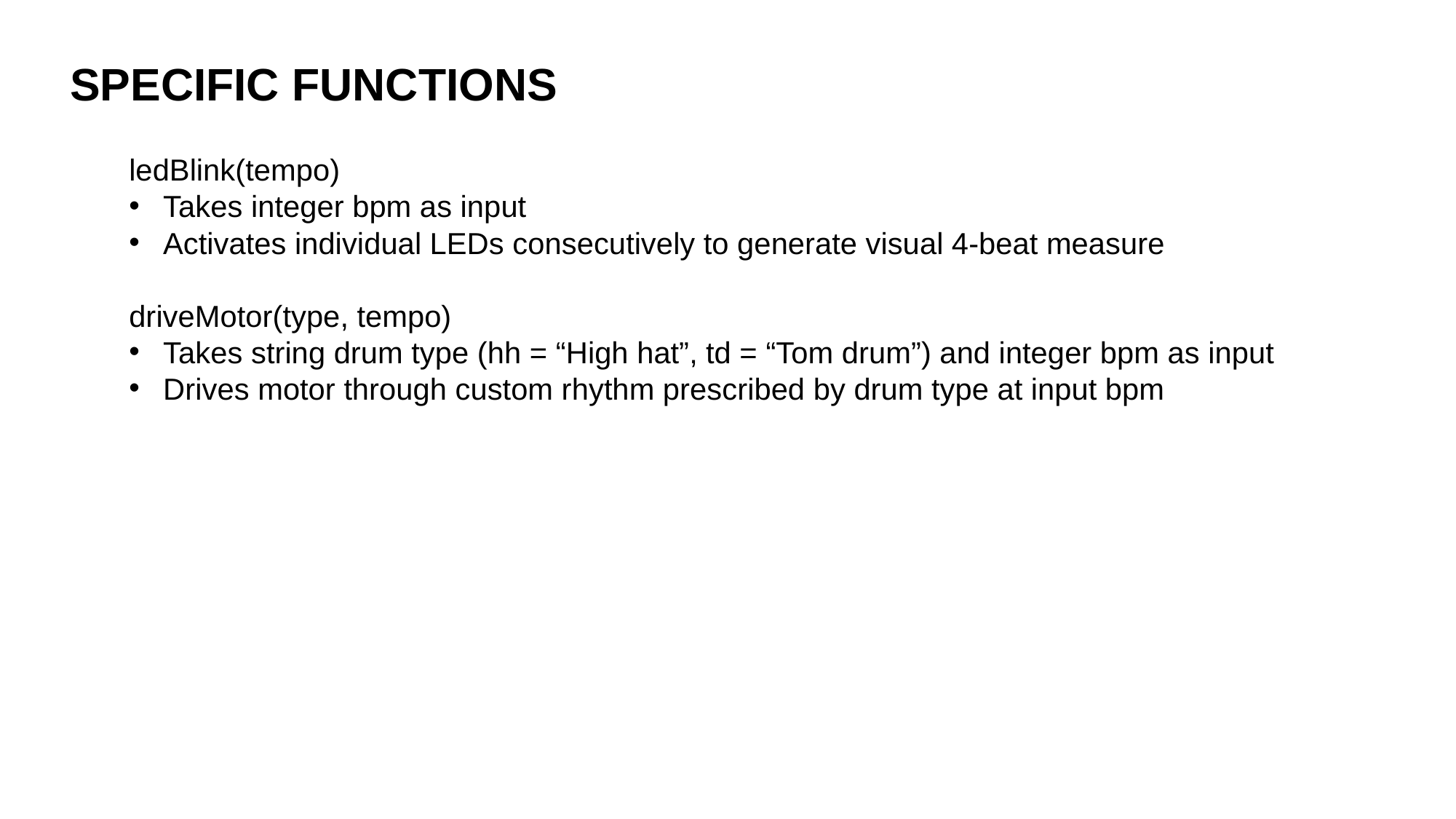

SPECIFIC FUNCTIONS
ledBlink(tempo)
Takes integer bpm as input
Activates individual LEDs consecutively to generate visual 4-beat measure

driveMotor(type, tempo)
Takes string drum type (hh = “High hat”, td = “Tom drum”) and integer bpm as input
Drives motor through custom rhythm prescribed by drum type at input bpm